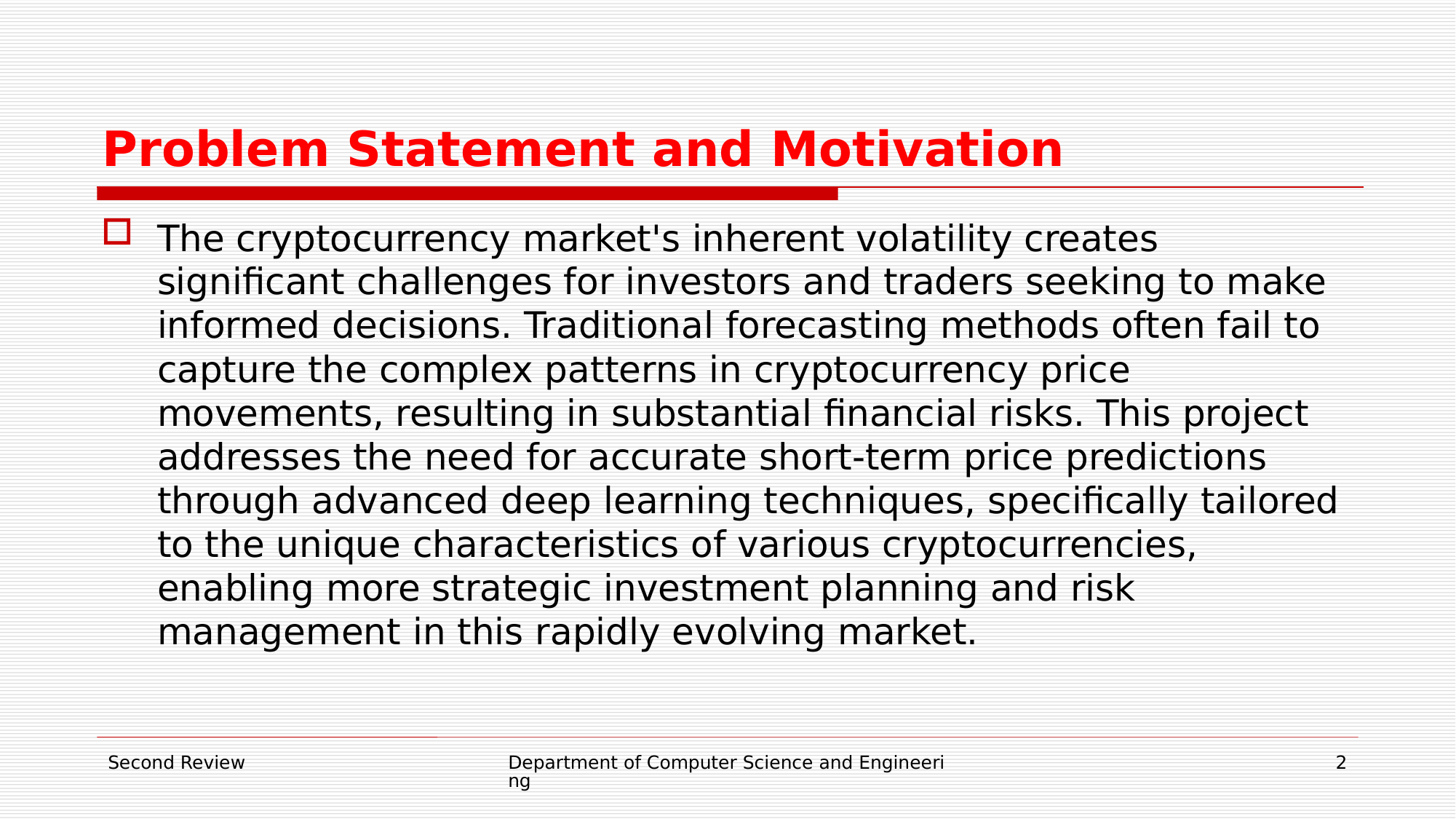

# Problem Statement and Motivation
The cryptocurrency market's inherent volatility creates significant challenges for investors and traders seeking to make informed decisions. Traditional forecasting methods often fail to capture the complex patterns in cryptocurrency price movements, resulting in substantial financial risks. This project addresses the need for accurate short-term price predictions through advanced deep learning techniques, specifically tailored to the unique characteristics of various cryptocurrencies, enabling more strategic investment planning and risk management in this rapidly evolving market.

Second Review
Department of Computer Science and Engineering
2